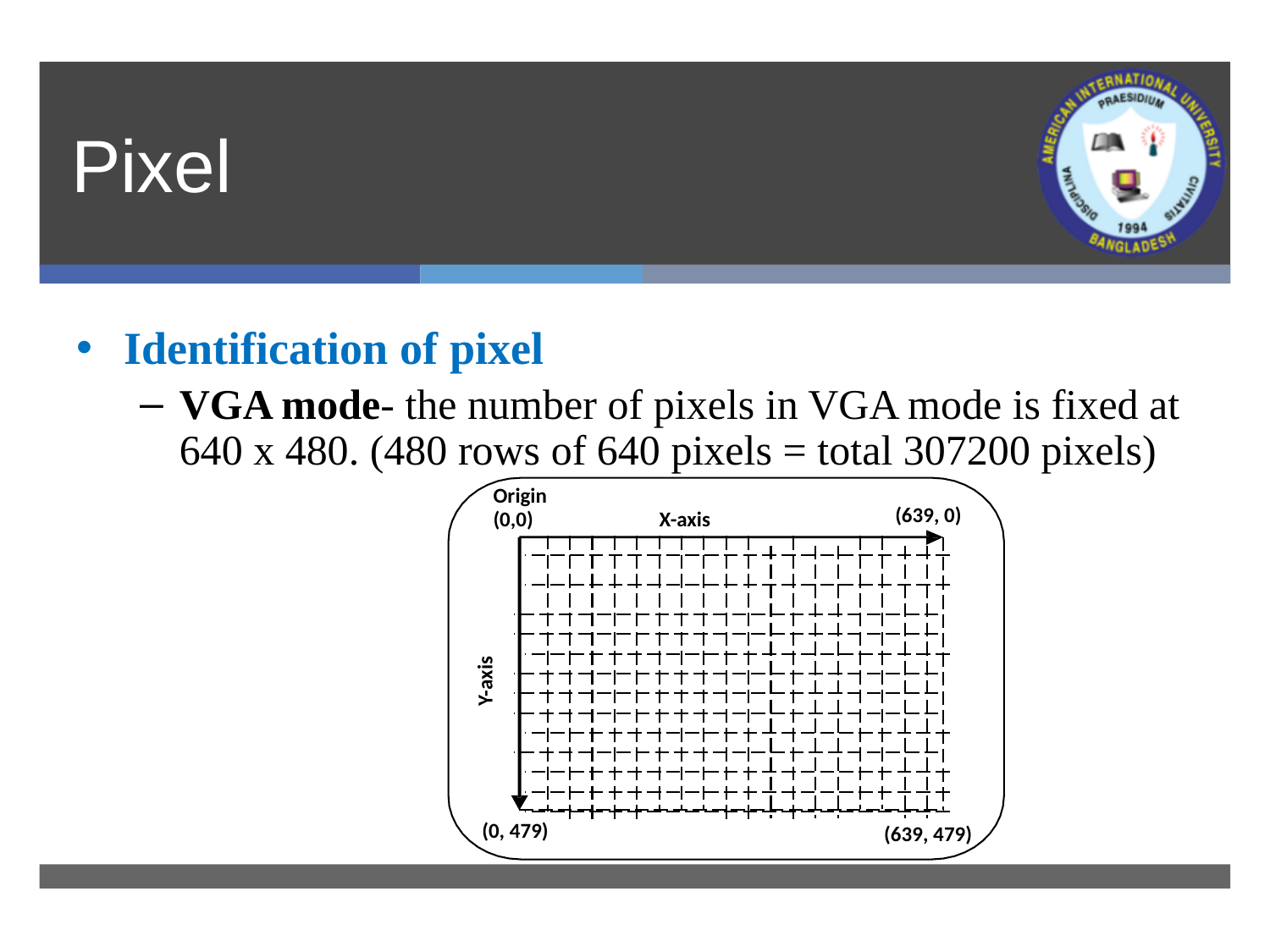

# Pixel

Identification of pixel
VGA mode- the number of pixels in VGA mode is fixed at 640 x 480. (480 rows of 640 pixels = total 307200 pixels)

(0,0)                          X-axis
Origin

(639, 0)

Y-axis

(0, 479)
(639, 479)